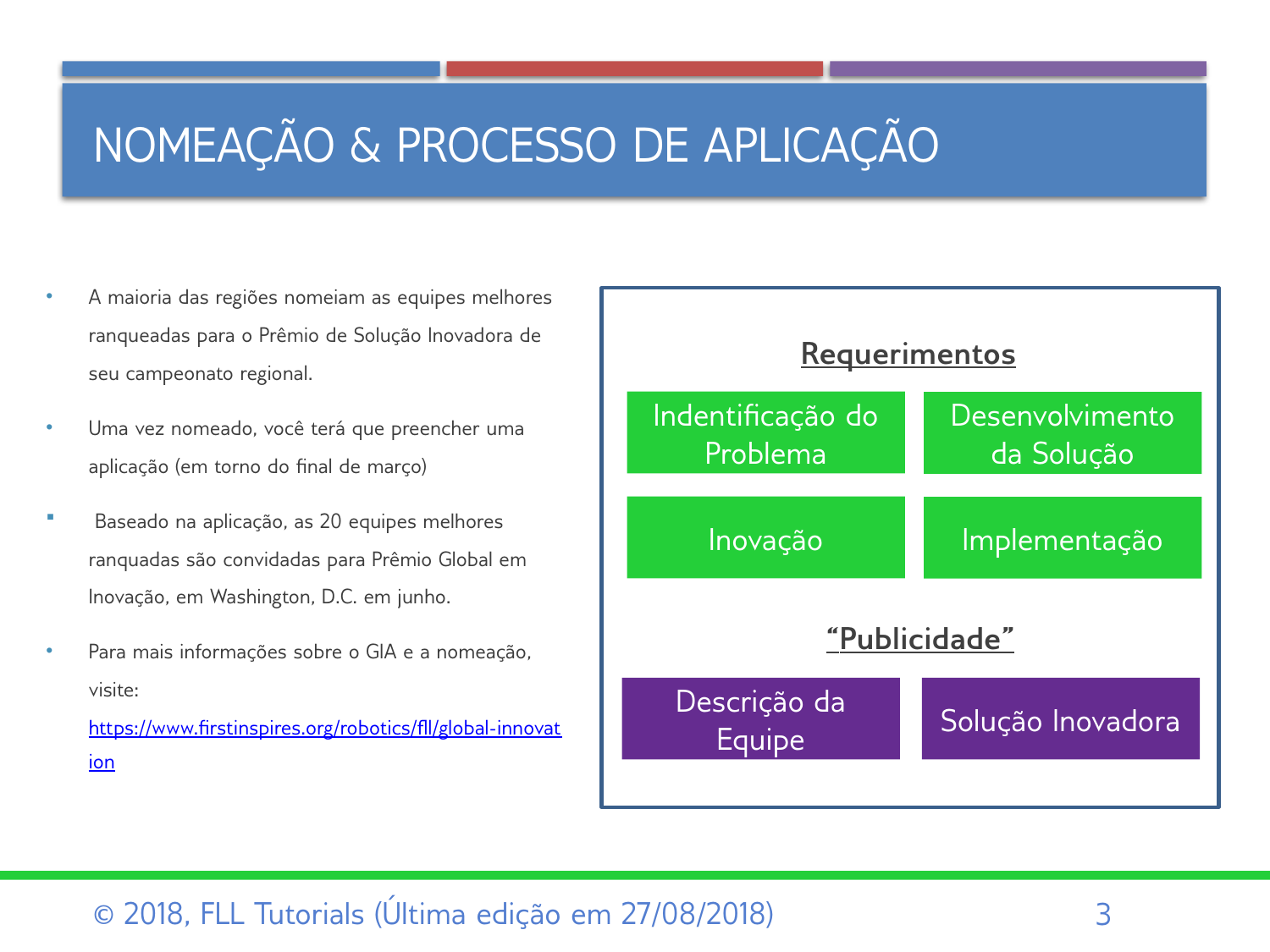

Nomeação & processo de aplicação
A maioria das regiões nomeiam as equipes melhores ranqueadas para o Prêmio de Solução Inovadora de seu campeonato regional.
Uma vez nomeado, você terá que preencher uma aplicação (em torno do final de março)
 Baseado na aplicação, as 20 equipes melhores ranquadas são convidadas para Prêmio Global em Inovação, em Washington, D.C. em junho.
Para mais informações sobre o GIA e a nomeação, visite: https://www.firstinspires.org/robotics/fll/global-innovation

Requerimentos
Indentificação do Problema
Desenvolvimento da Solução
Inovação
Implementação
“Publicidade”
Descrição da Equipe
Solução Inovadora
© 2018, FLL Tutorials (Última edição em 27/08/2018)
3